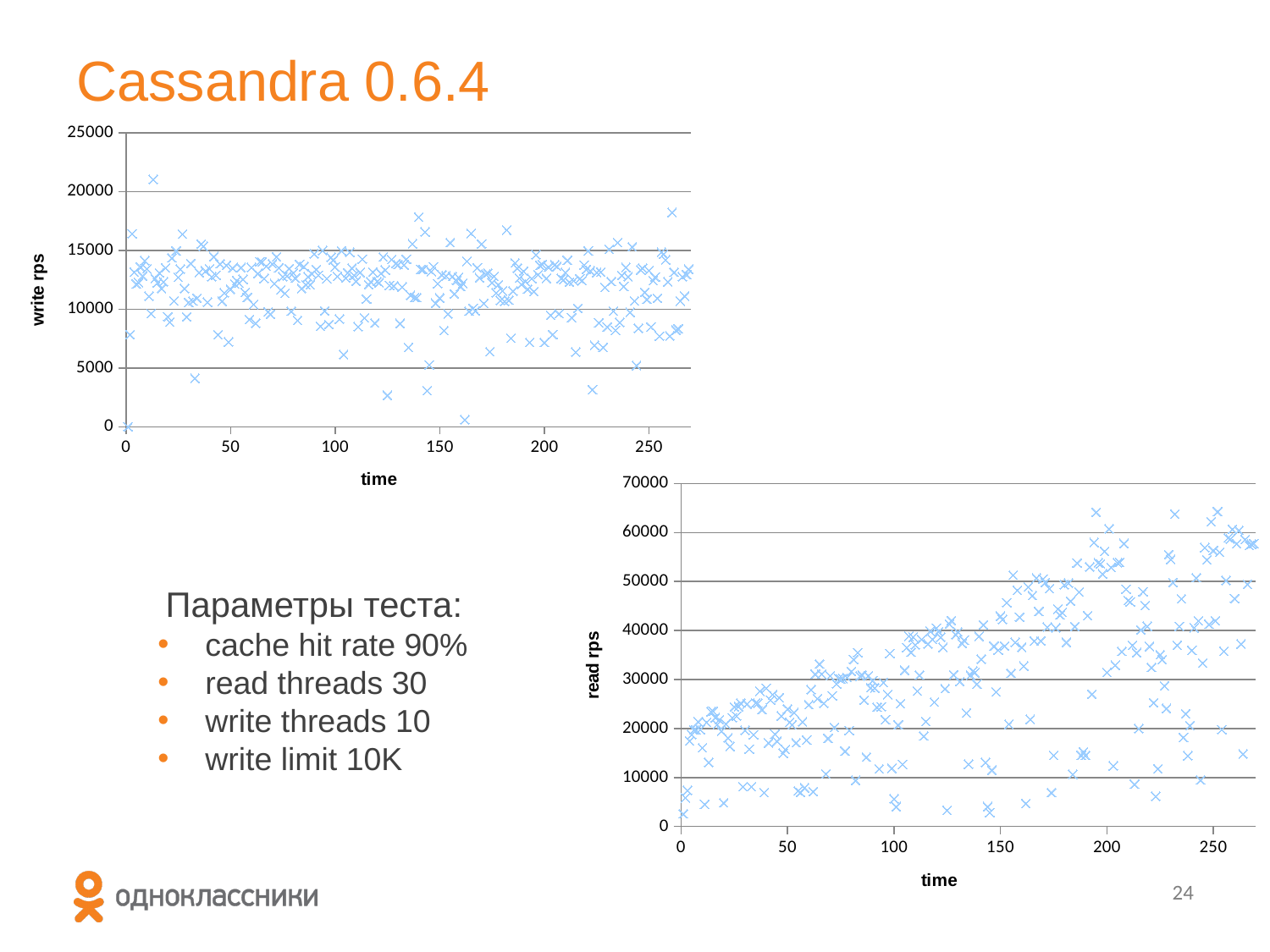

# Cassandra 0.6.4

### Chart

| Category |  |
|---|---|

### Chart

| Category |  |
|---|---|
Параметры теста:
cache hit rate 90%
read threads 30
write threads 10
write limit 10K
24